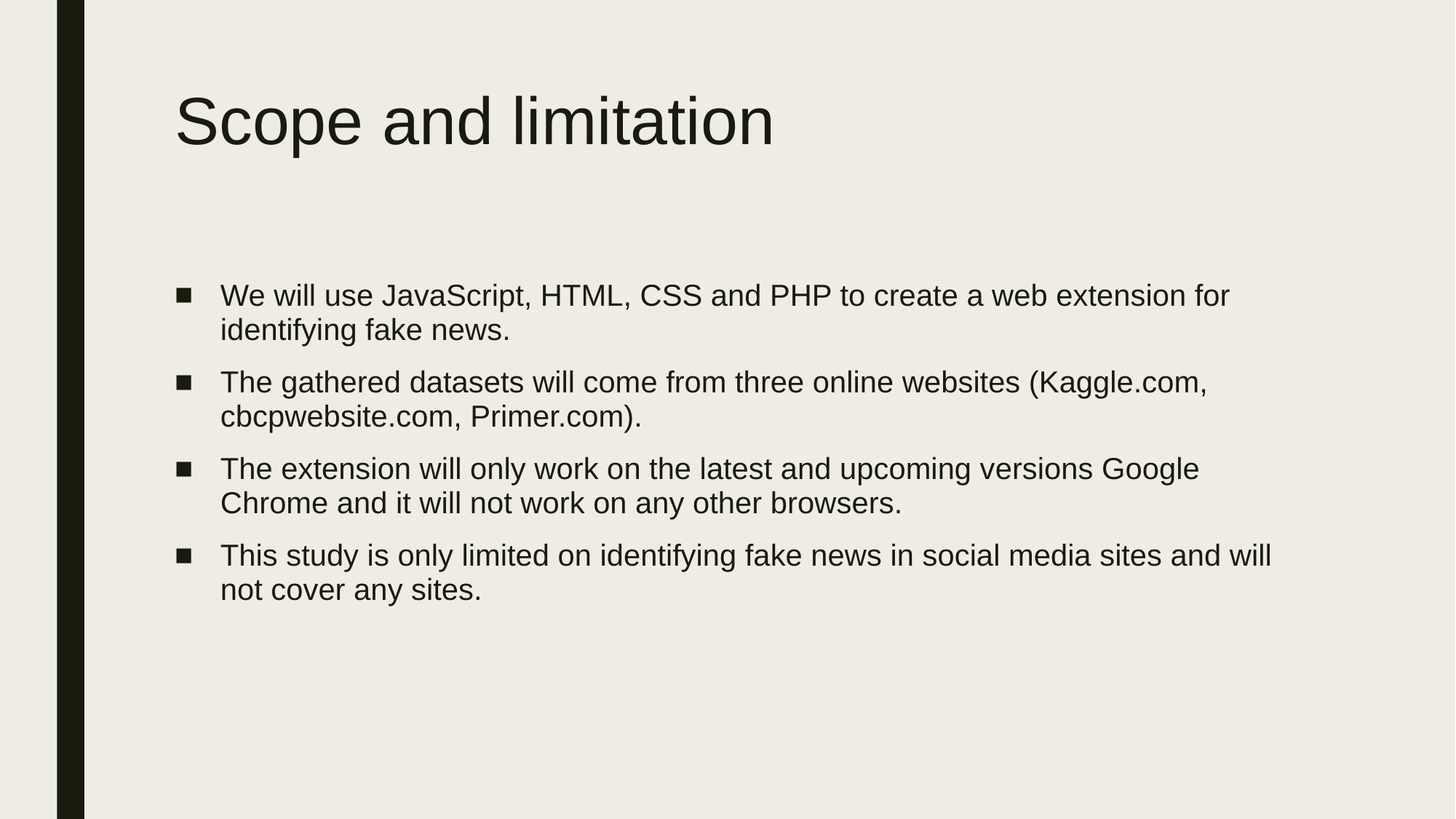

# Scope and limitation
We will use JavaScript, HTML, CSS and PHP to create a web extension for identifying fake news.
The gathered datasets will come from three online websites (Kaggle.com, cbcpwebsite.com, Primer.com).
The extension will only work on the latest and upcoming versions Google Chrome and it will not work on any other browsers.
This study is only limited on identifying fake news in social media sites and will not cover any sites.